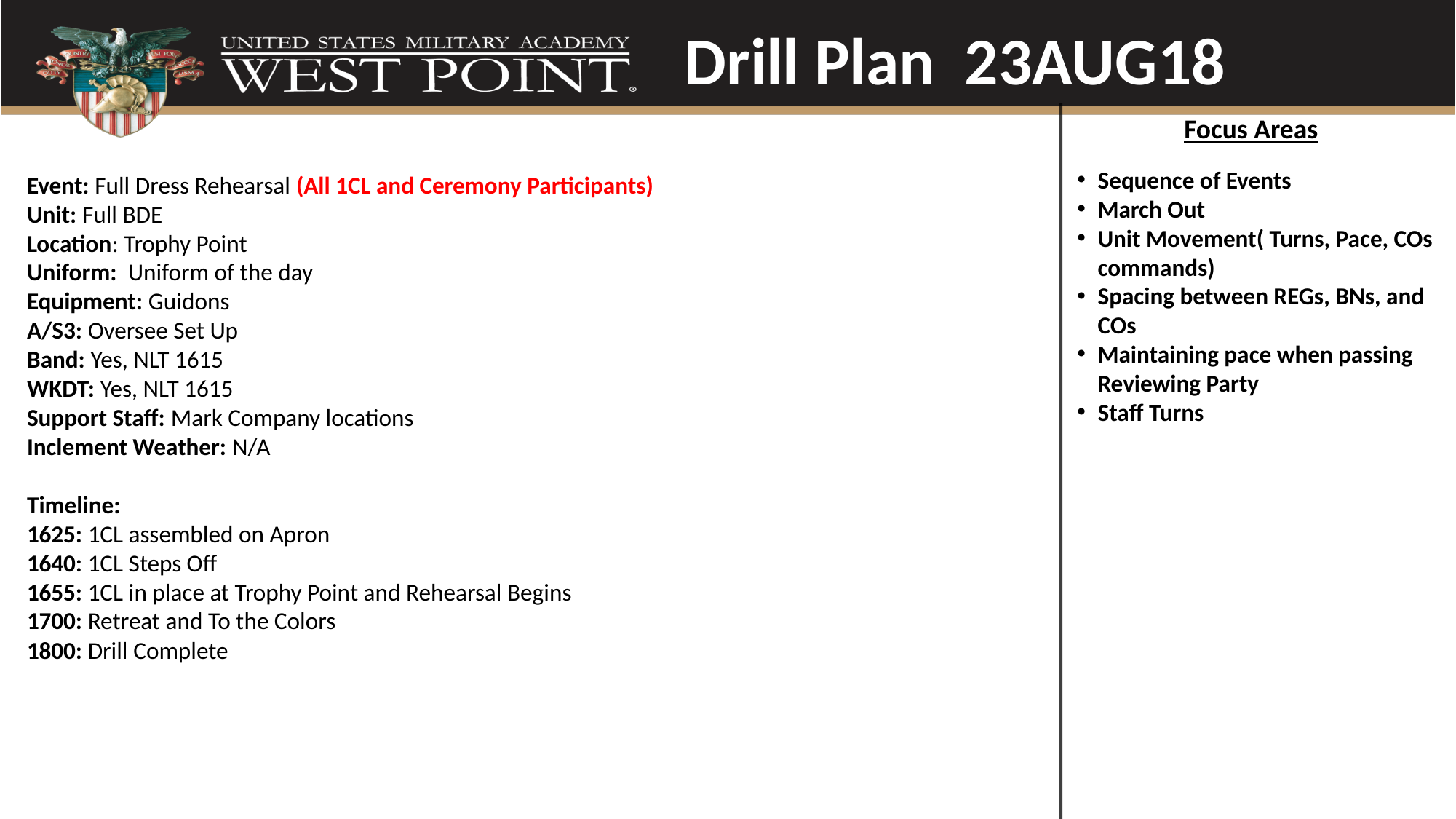

Drill Plan  23AUG18
Focus Areas

Sequence of Events
March Out
Unit Movement( Turns, Pace, COs commands)
Spacing between REGs, BNs, and COs
Maintaining pace when passing Reviewing Party
Staff Turns

Event: Full Dress Rehearsal (All 1CL and Ceremony Participants)
Unit: Full BDE
Location: Trophy Point
Uniform:  Uniform of the day
Equipment: Guidons
A/S3: Oversee Set Up
Band: Yes, NLT 1615
WKDT: Yes, NLT 1615
Support Staff: Mark Company locations
Inclement Weather: N/A

Timeline:
1625: 1CL assembled on Apron
1640: 1CL Steps Off
1655: 1CL in place at Trophy Point and Rehearsal Begins
1700: Retreat and To the Colors
1800: Drill Complete